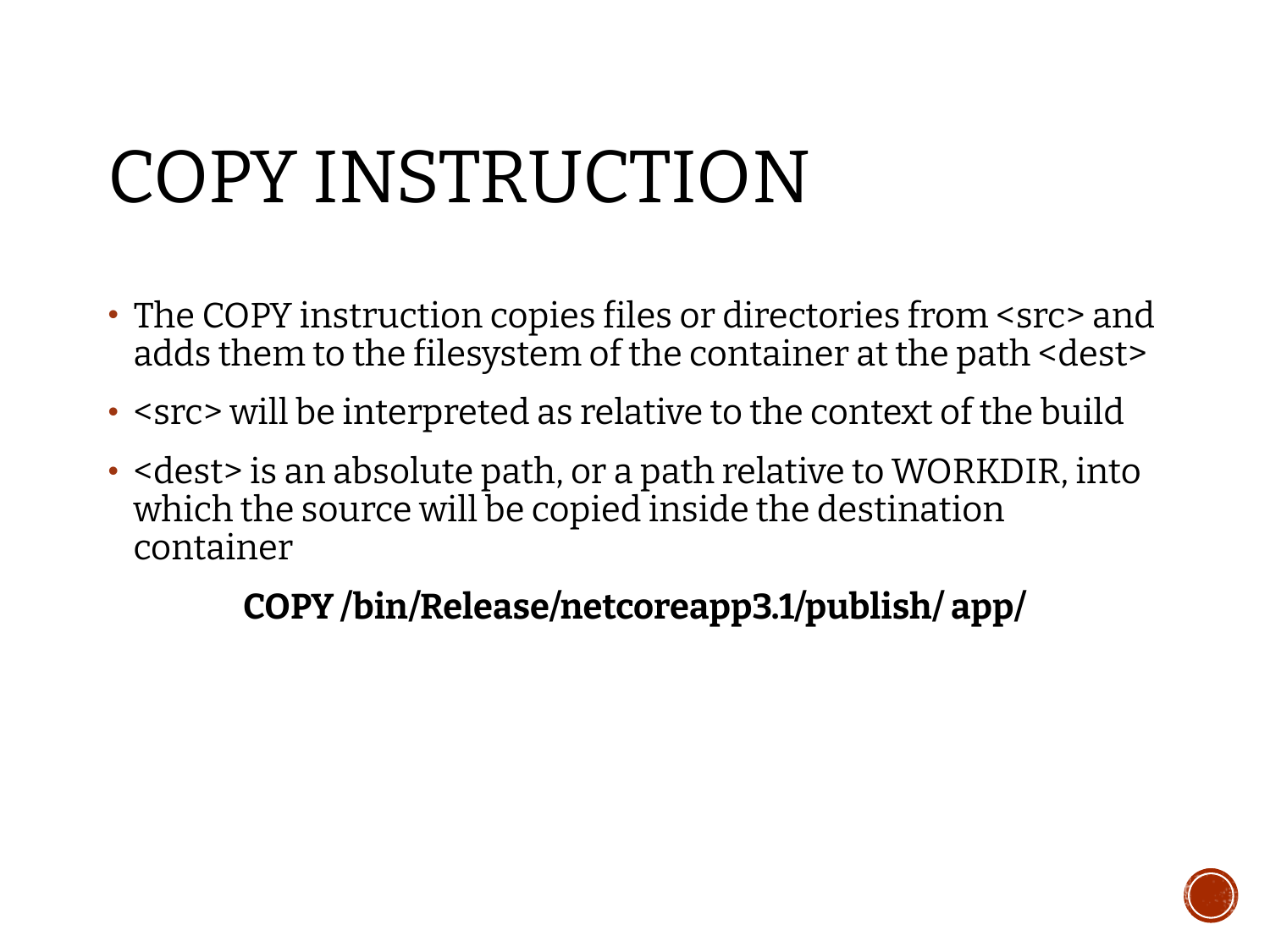

# Copy instruction
The COPY instruction copies files or directories from <src> and adds them to the filesystem of the container at the path <dest>
<src> will be interpreted as relative to the context of the build
<dest> is an absolute path, or a path relative to WORKDIR, into which the source will be copied inside the destination container
COPY /bin/Release/netcoreapp3.1/publish/ app/